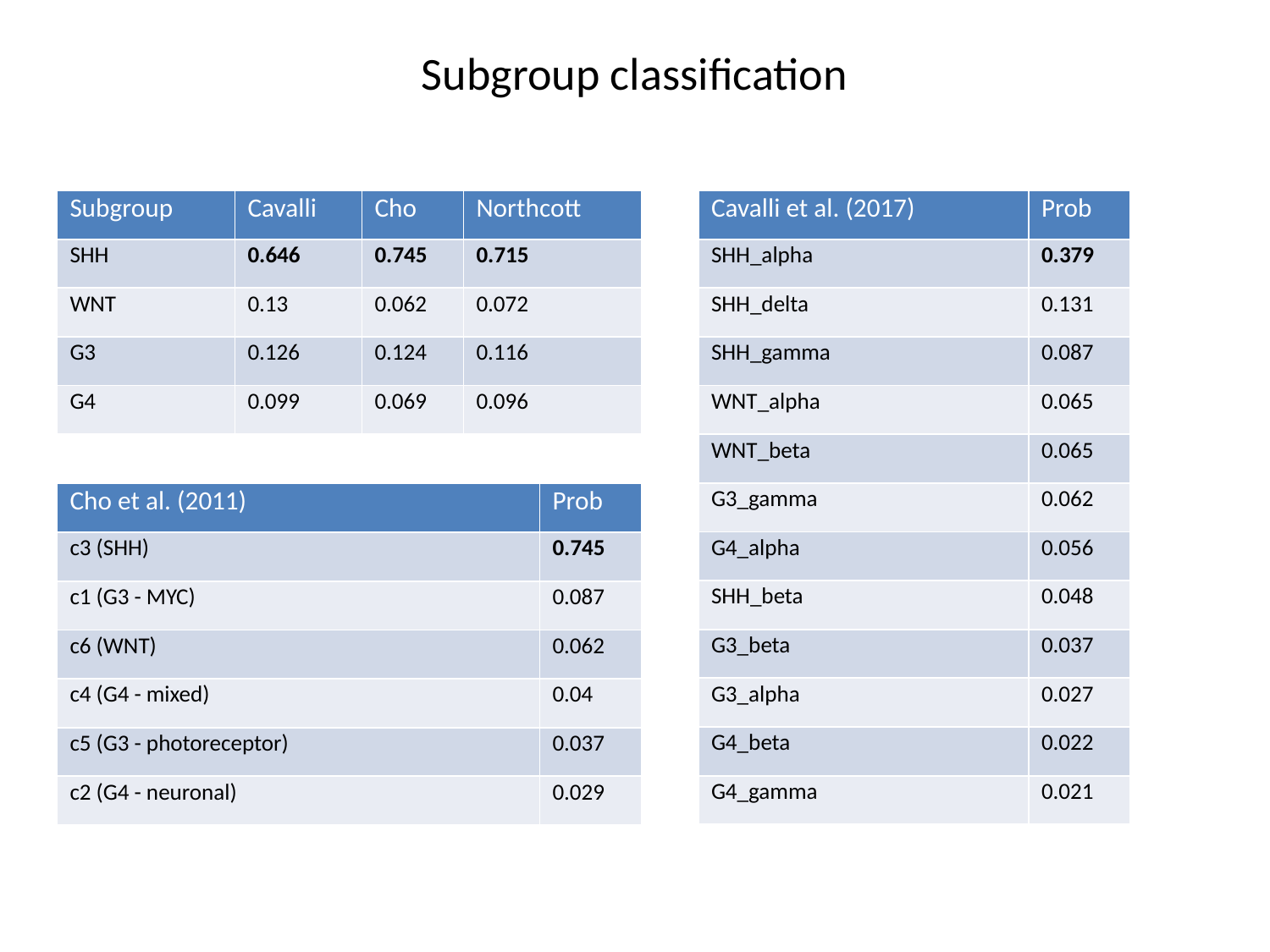

Subgroup classification
| Subgroup | Cavalli | Cho | Northcott |
| --- | --- | --- | --- |
| SHH | 0.646 | 0.745 | 0.715 |
| WNT | 0.13 | 0.062 | 0.072 |
| G3 | 0.126 | 0.124 | 0.116 |
| G4 | 0.099 | 0.069 | 0.096 |
| Cavalli et al. (2017) | Prob |
| --- | --- |
| SHH\_alpha | 0.379 |
| SHH\_delta | 0.131 |
| SHH\_gamma | 0.087 |
| WNT\_alpha | 0.065 |
| WNT\_beta | 0.065 |
| G3\_gamma | 0.062 |
| G4\_alpha | 0.056 |
| SHH\_beta | 0.048 |
| G3\_beta | 0.037 |
| G3\_alpha | 0.027 |
| G4\_beta | 0.022 |
| G4\_gamma | 0.021 |
| Cho et al. (2011) | Prob |
| --- | --- |
| c3 (SHH) | 0.745 |
| c1 (G3 - MYC) | 0.087 |
| c6 (WNT) | 0.062 |
| c4 (G4 - mixed) | 0.04 |
| c5 (G3 - photoreceptor) | 0.037 |
| c2 (G4 - neuronal) | 0.029 |